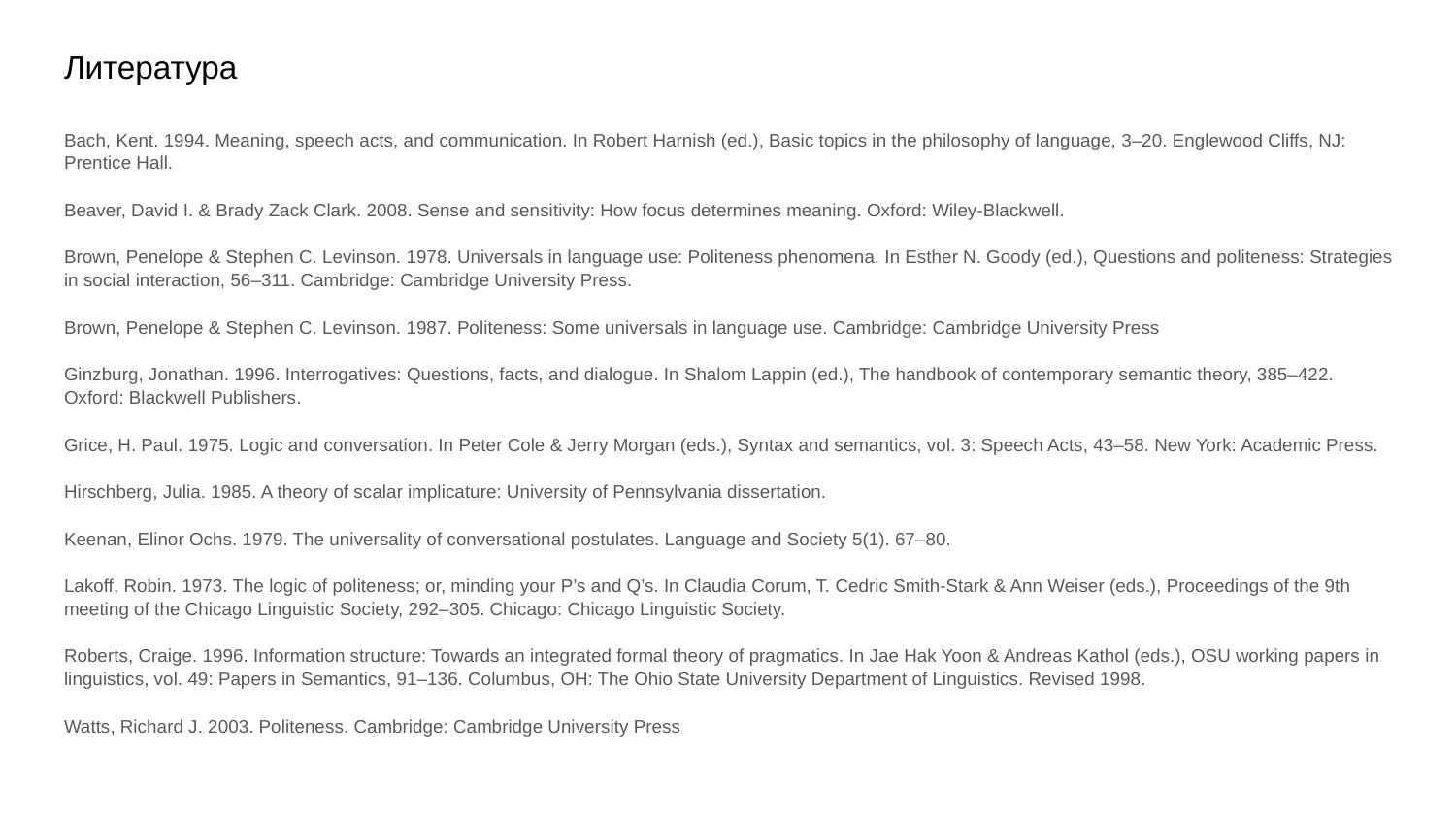

# Литература
Bach, Kent. 1994. Meaning, speech acts, and communication. In Robert Harnish (ed.), Basic topics in the philosophy of language, 3–20. Englewood Cliffs, NJ: Prentice Hall.
Beaver, David I. & Brady Zack Clark. 2008. Sense and sensitivity: How focus determines meaning. Oxford: Wiley-Blackwell.
Brown, Penelope & Stephen C. Levinson. 1978. Universals in language use: Politeness phenomena. In Esther N. Goody (ed.), Questions and politeness: Strategies in social interaction, 56–311. Cambridge: Cambridge University Press.
Brown, Penelope & Stephen C. Levinson. 1987. Politeness: Some universals in language use. Cambridge: Cambridge University Press
Ginzburg, Jonathan. 1996. Interrogatives: Questions, facts, and dialogue. In Shalom Lappin (ed.), The handbook of contemporary semantic theory, 385–422. Oxford: Blackwell Publishers.
Grice, H. Paul. 1975. Logic and conversation. In Peter Cole & Jerry Morgan (eds.), Syntax and semantics, vol. 3: Speech Acts, 43–58. New York: Academic Press.
Hirschberg, Julia. 1985. A theory of scalar implicature: University of Pennsylvania dissertation.
Keenan, Elinor Ochs. 1979. The universality of conversational postulates. Language and Society 5(1). 67–80.
Lakoff, Robin. 1973. The logic of politeness; or, minding your P’s and Q’s. In Claudia Corum, T. Cedric Smith-Stark & Ann Weiser (eds.), Proceedings of the 9th meeting of the Chicago Linguistic Society, 292–305. Chicago: Chicago Linguistic Society.
Roberts, Craige. 1996. Information structure: Towards an integrated formal theory of pragmatics. In Jae Hak Yoon & Andreas Kathol (eds.), OSU working papers in linguistics, vol. 49: Papers in Semantics, 91–136. Columbus, OH: The Ohio State University Department of Linguistics. Revised 1998.
Watts, Richard J. 2003. Politeness. Cambridge: Cambridge University Press